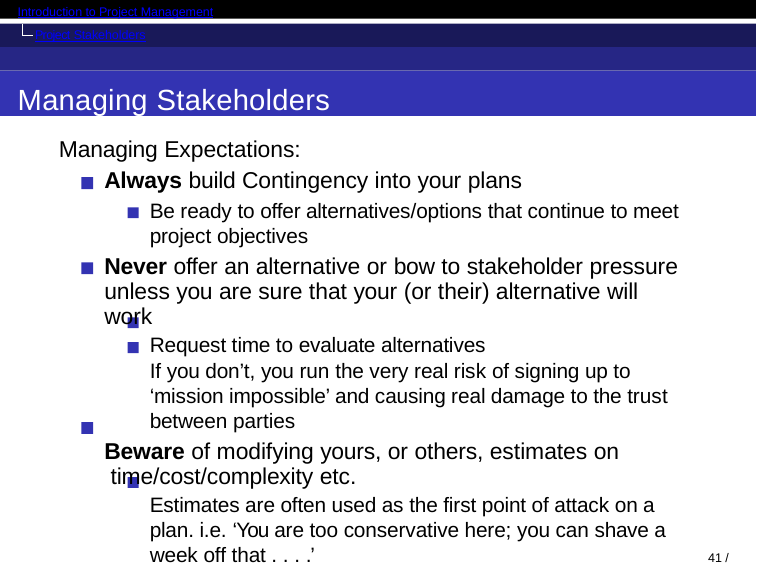

Introduction to Project Management

Project Stakeholders

Managing Stakeholders
Managing Expectations:
Always build Contingency into your plans
Be ready to offer alternatives/options that continue to meet  project objectives
Never offer an alternative or bow to stakeholder pressure  unless you are sure that your (or their) alternative will work
Request time to evaluate alternatives
If you don’t, you run the very real risk of signing up to  ‘mission impossible’ and causing real damage to the trust  between parties
Beware of modifying yours, or others, estimates on  time/cost/complexity etc.
Estimates are often used as the first point of attack on a  plan. i.e. ‘You are too conservative here; you can shave a  week off that . . . .’

41 / 71